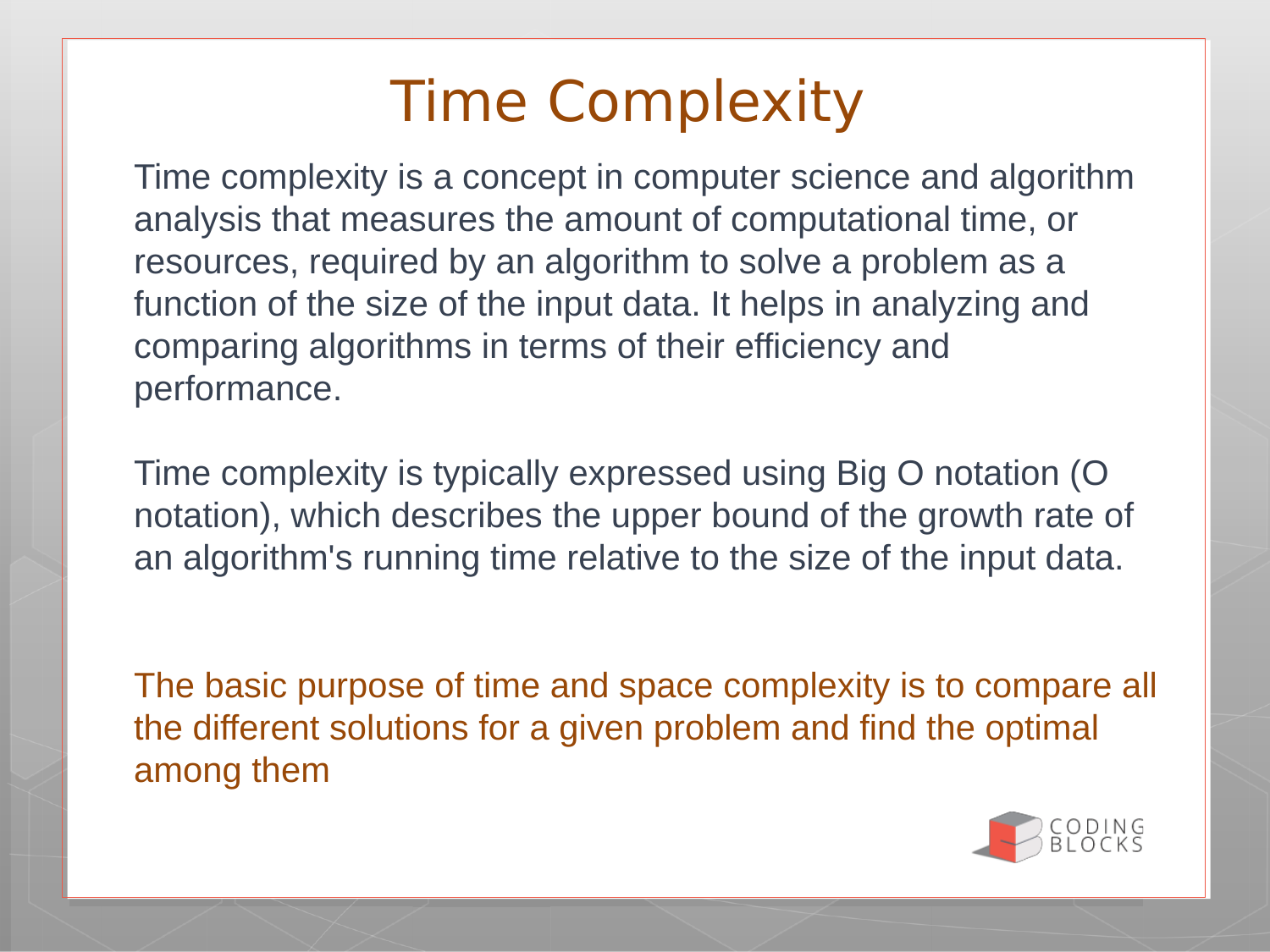

# Time Complexity
Time complexity is a concept in computer science and algorithm analysis that measures the amount of computational time, or resources, required by an algorithm to solve a problem as a function of the size of the input data. It helps in analyzing and comparing algorithms in terms of their efficiency and performance.

Time complexity is typically expressed using Big O notation (O notation), which describes the upper bound of the growth rate of an algorithm's running time relative to the size of the input data.

The basic purpose of time and space complexity is to compare all the different solutions for a given problem and find the optimal among them